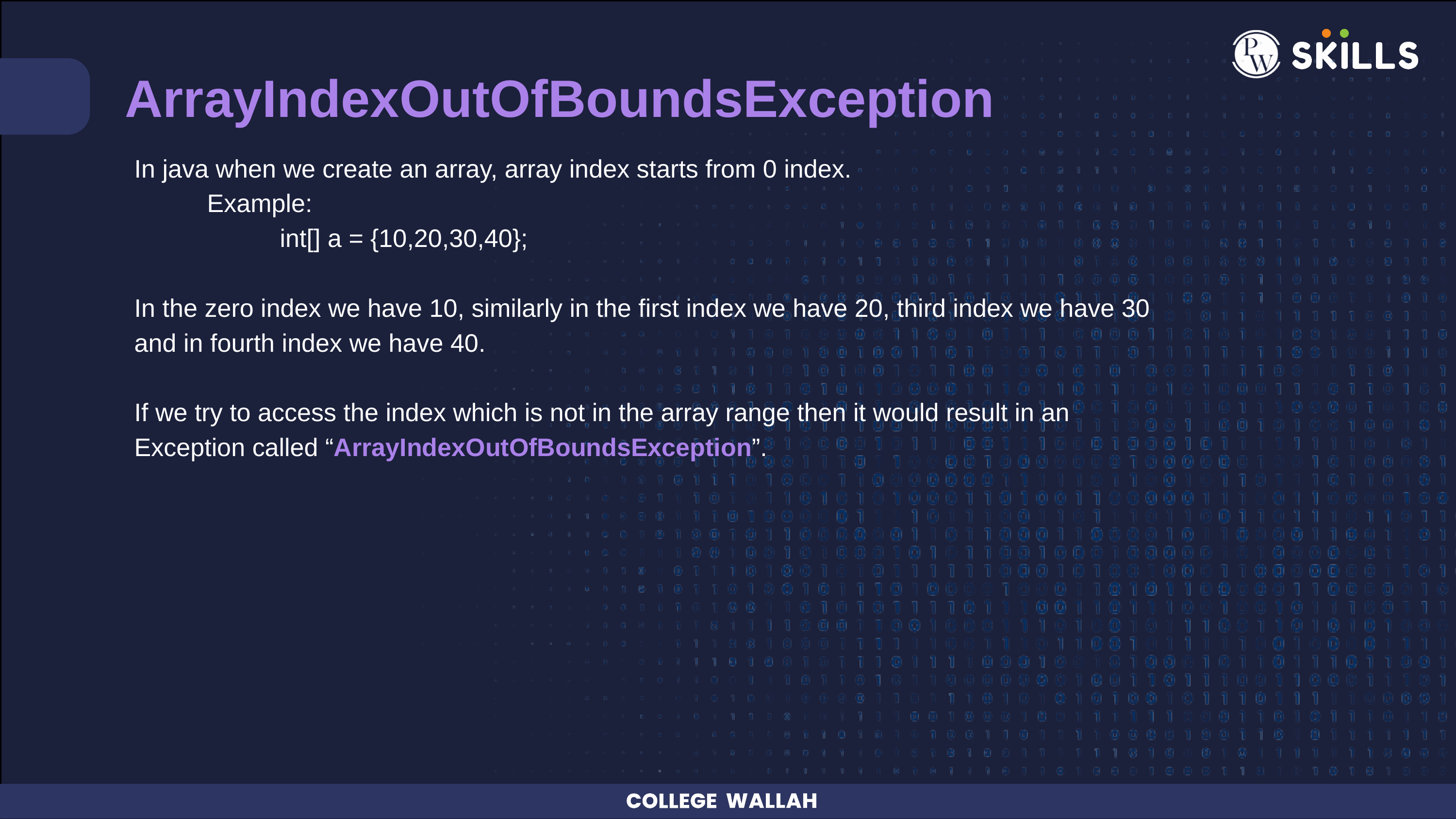

ArrayIndexOutOfBoundsException
In java when we create an array, array index starts from 0 index.
	Example:
		int[] a = {10,20,30,40};

In the zero index we have 10, similarly in the first index we have 20, third index we have 30 and in fourth index we have 40.

If we try to access the index which is not in the array range then it would result in an Exception called “ArrayIndexOutOfBoundsException”.